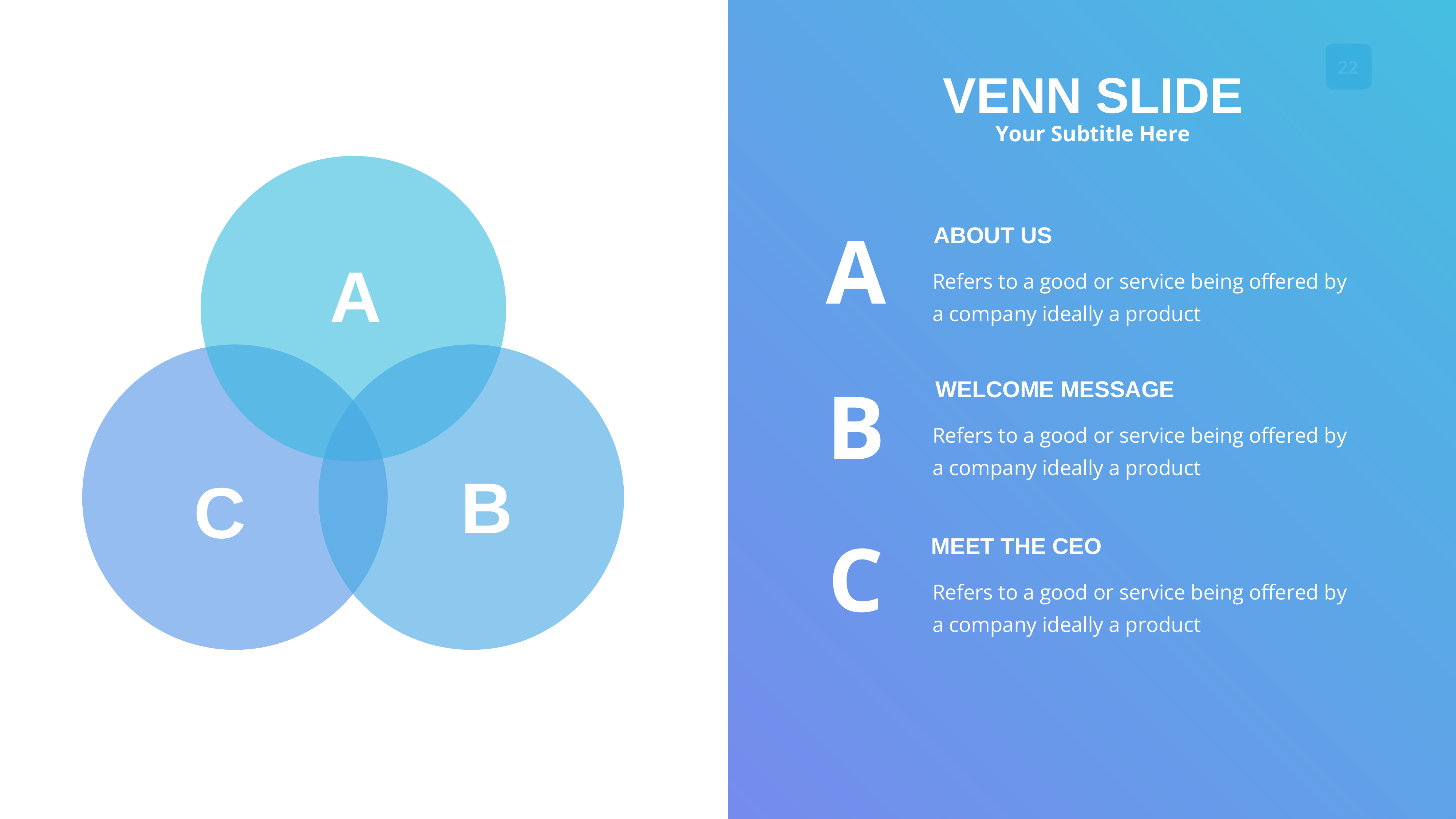

VENN SLIDE
Your Subtitle Here

A
ABOUT US
Refers to a good or service being offered by a company ideally a product
A

B
WELCOME MESSAGE
Refers to a good or service being offered by a company ideally a product
B
C
C
MEET THE CEO
Refers to a good or service being offered by a company ideally a product